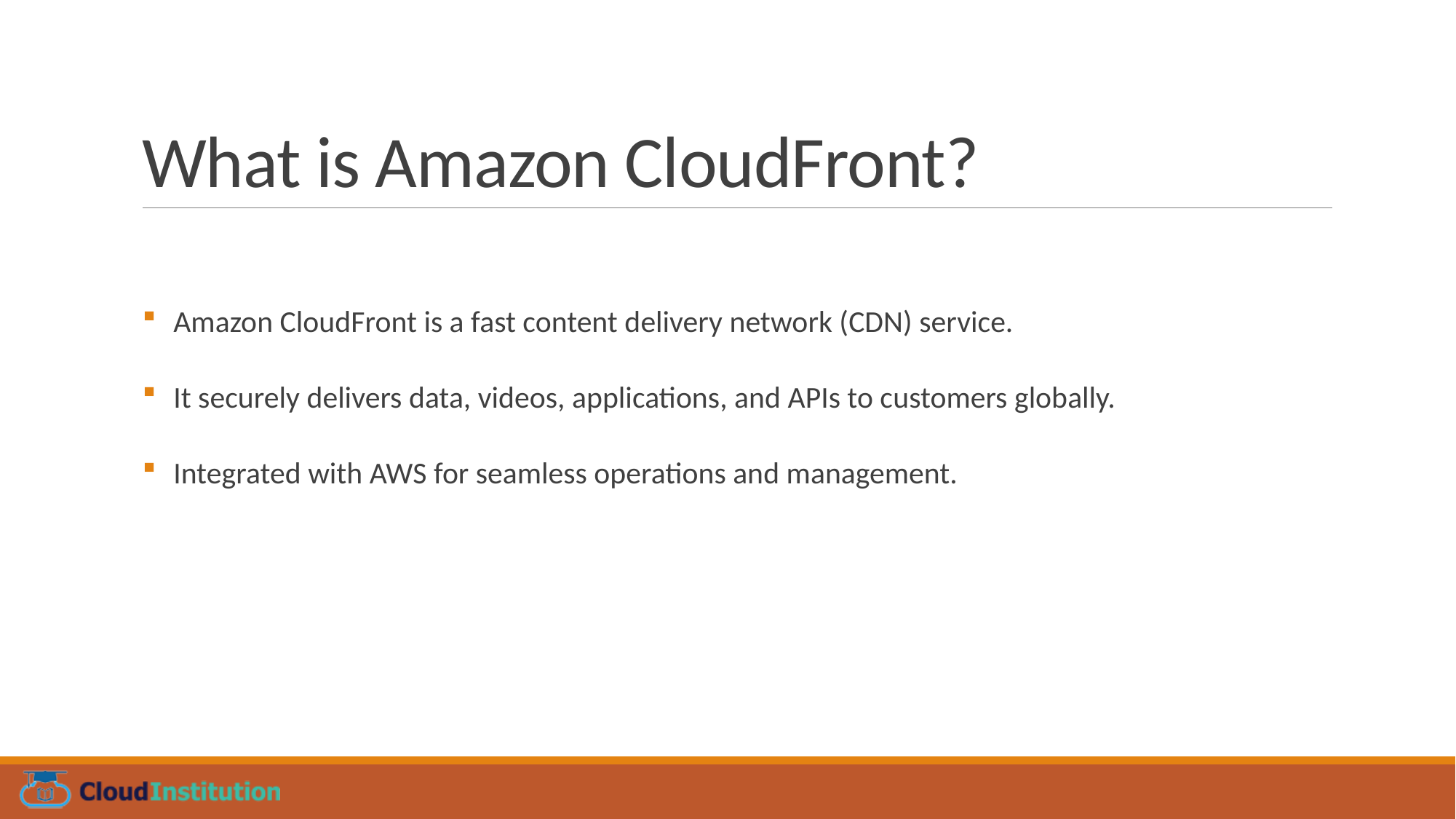

# What is Amazon CloudFront?

Amazon CloudFront is a fast content delivery network (CDN) service.
It securely delivers data, videos, applications, and APIs to customers globally.
Integrated with AWS for seamless operations and management.